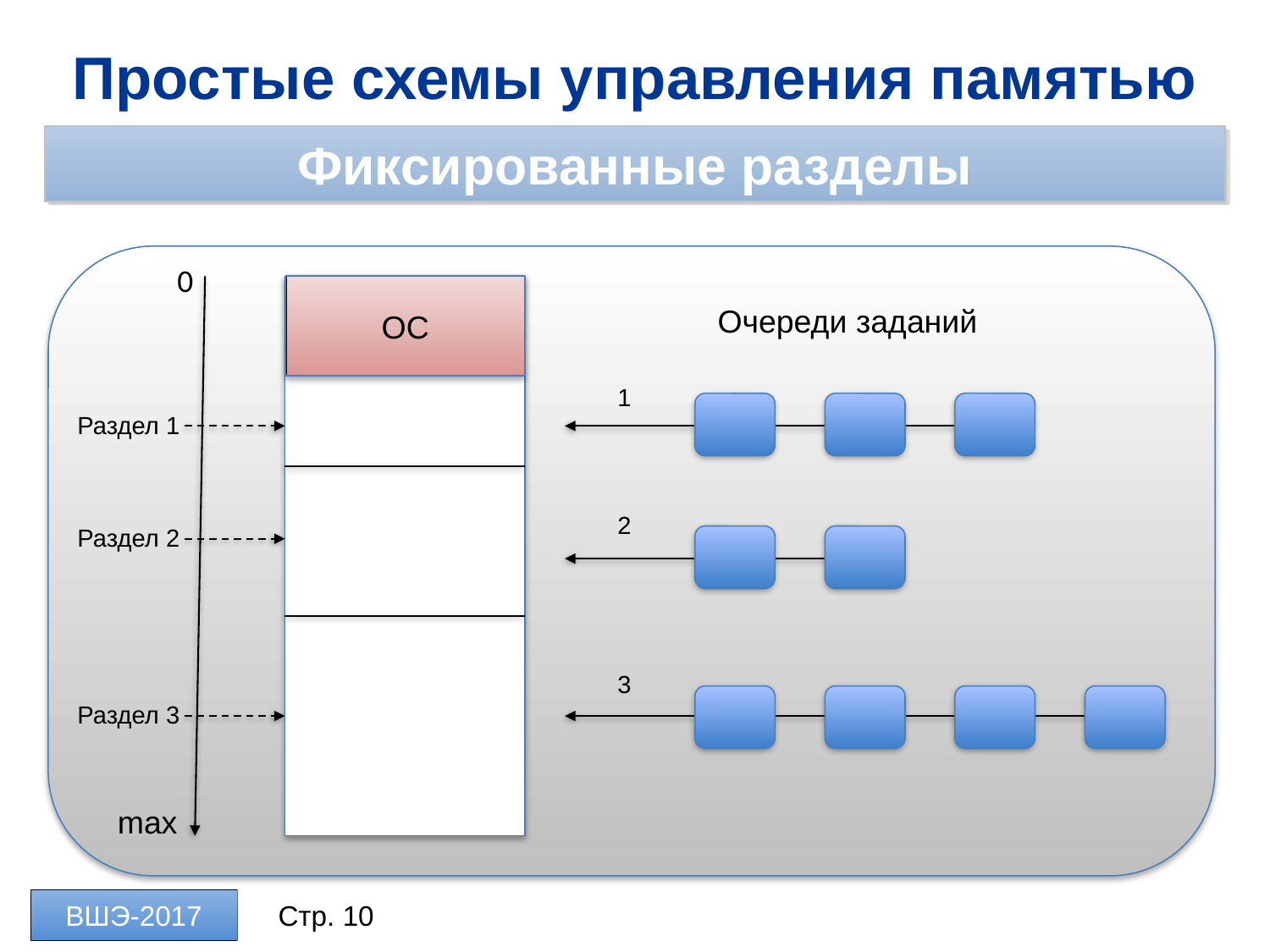

Простые схемы управления памятью
Фиксированные разделы

0

ОС
Очереди заданий
1

Раздел 1
2
Раздел 2

3

Раздел 3
max
ВШЭ-2017
Стр. 10